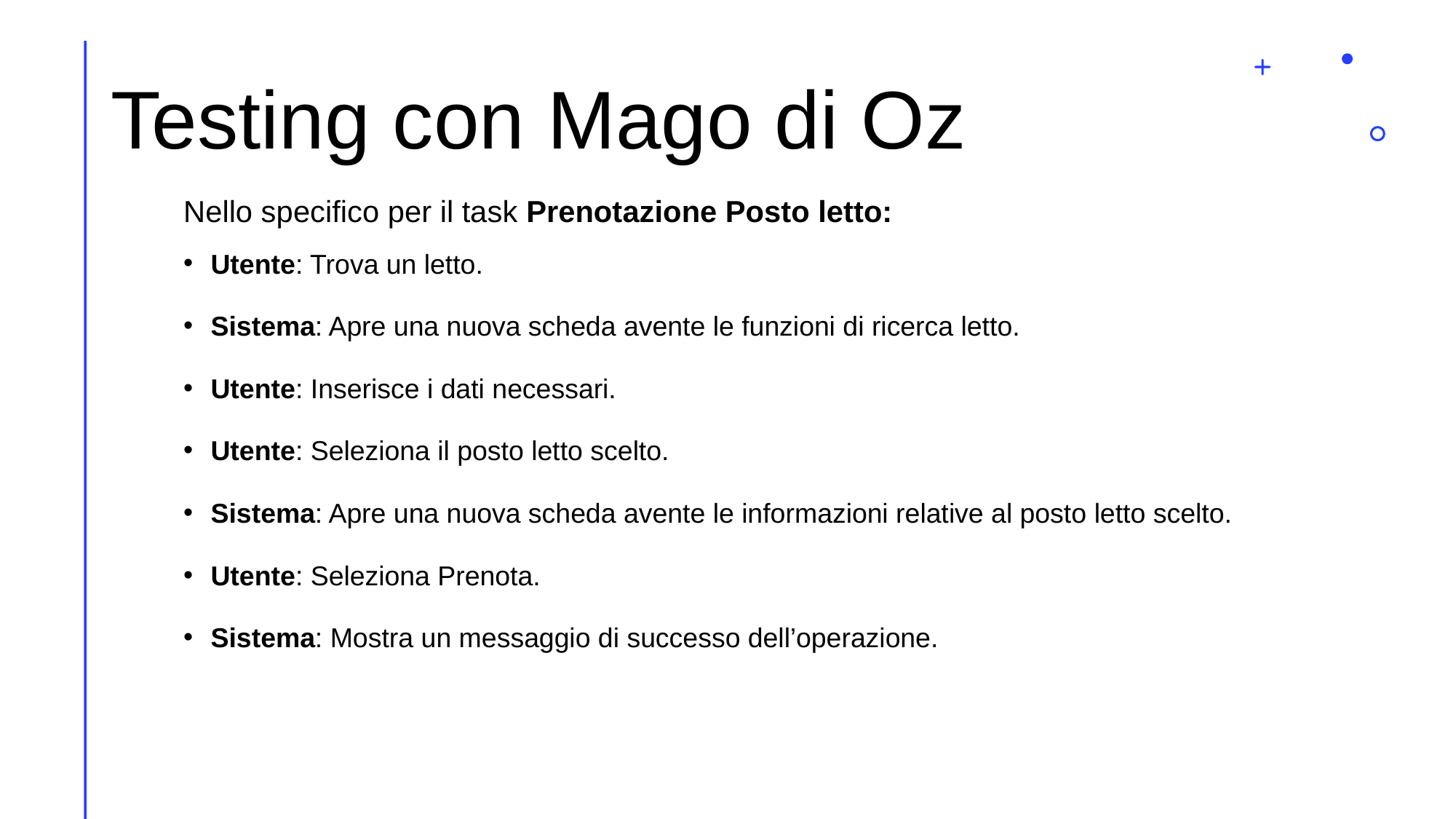

# Testing con Mago di Oz
Nello specifico per il task Prenotazione Posto letto:
Utente: Trova un letto.
Sistema: Apre una nuova scheda avente le funzioni di ricerca letto.
Utente: Inserisce i dati necessari.
Utente: Seleziona il posto letto scelto.
Sistema: Apre una nuova scheda avente le informazioni relative al posto letto scelto.
Utente: Seleziona Prenota.
Sistema: Mostra un messaggio di successo dell’operazione.